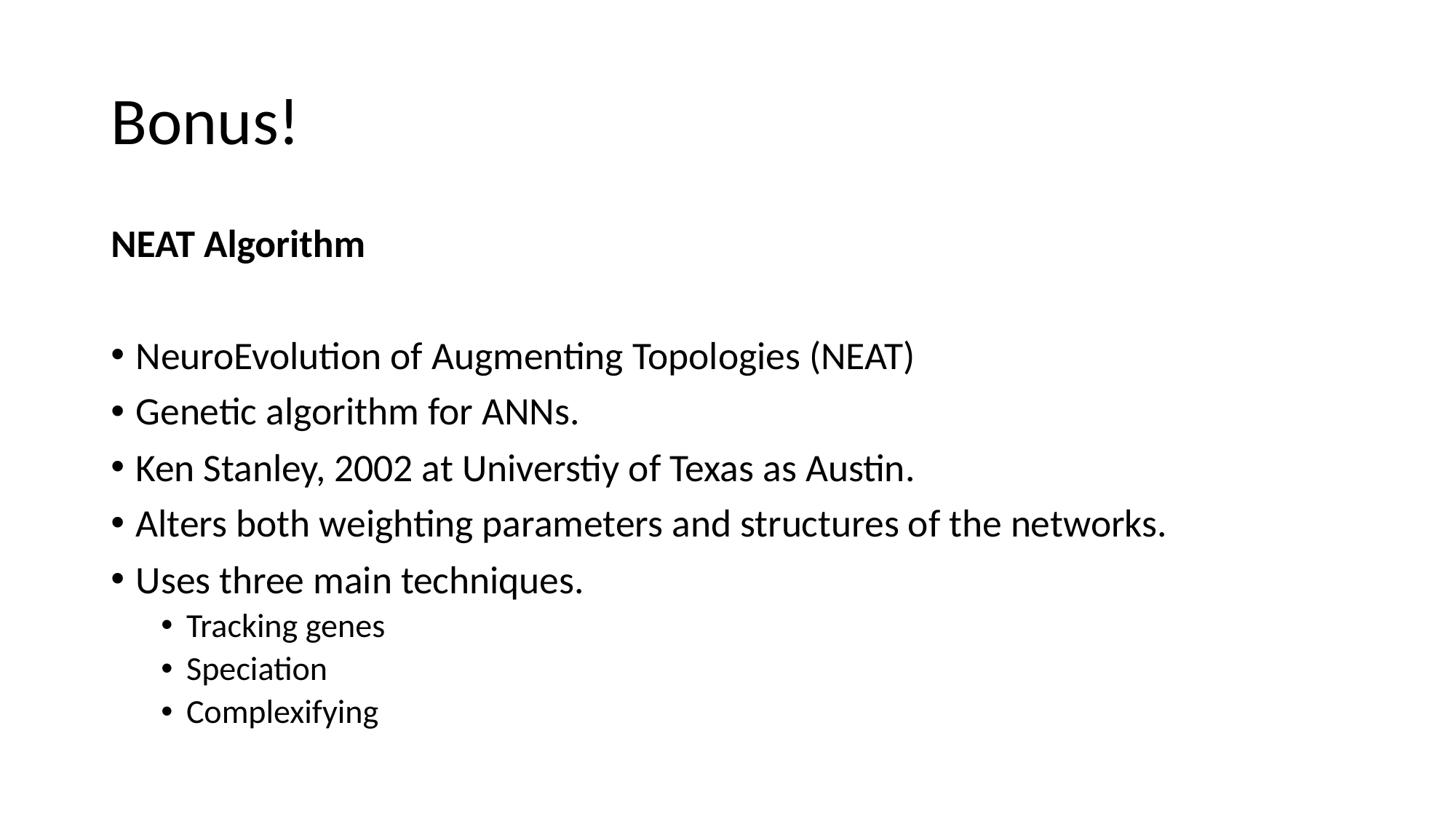

# Bonus!
NEAT Algorithm

NeuroEvolution of Augmenting Topologies (NEAT)
Genetic algorithm for ANNs.
Ken Stanley, 2002 at Universtiy of Texas as Austin.
Alters both weighting parameters and structures of the networks.
Uses three main techniques.
Tracking genes
Speciation
Complexifying